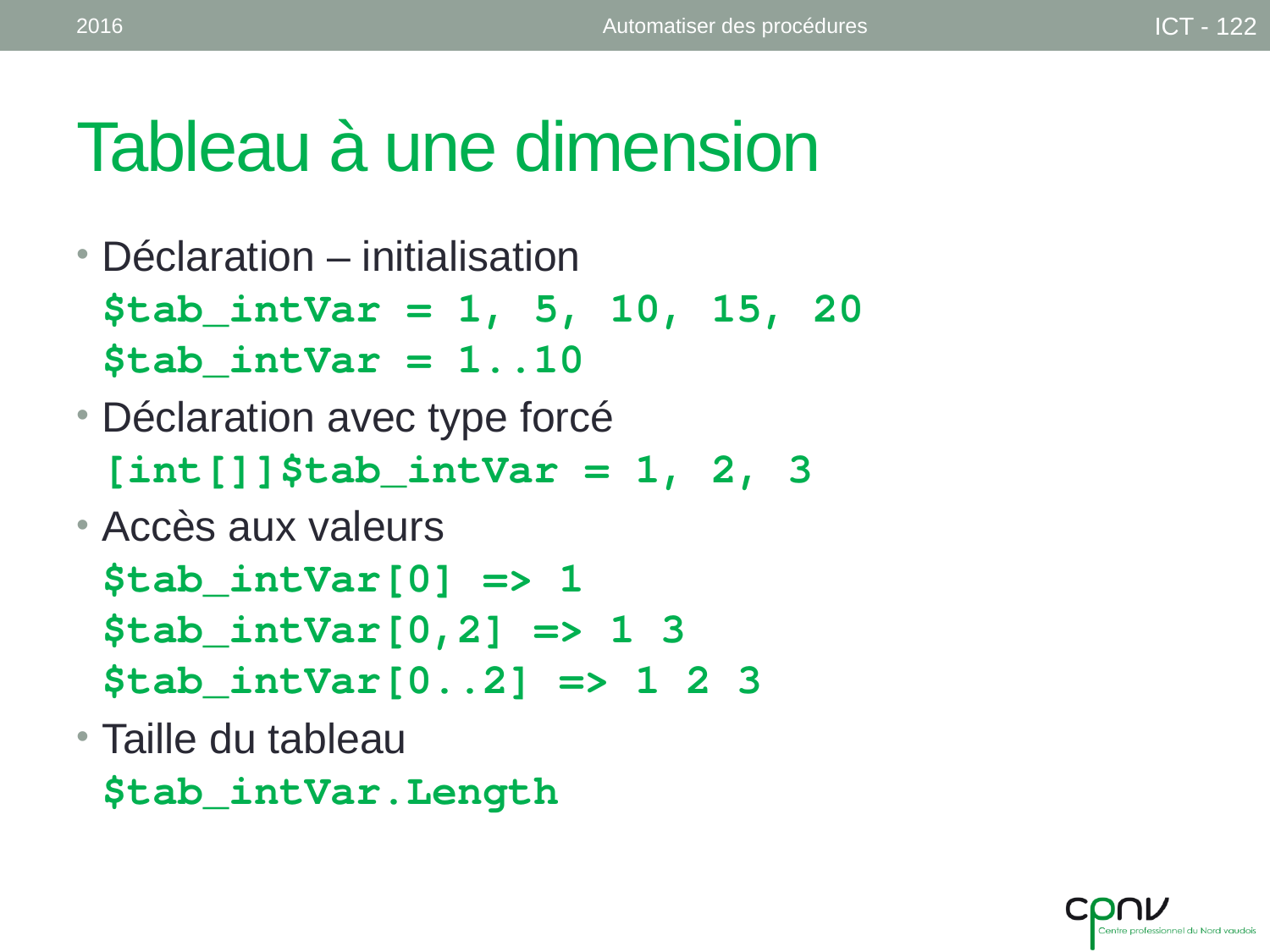

2016
Automatiser des procédures
ICT - 122
# Tableau à une dimension
Déclaration – initialisation
$tab_intVar = 1, 5, 10, 15, 20
$tab_intVar = 1..10
Déclaration avec type forcé
[int[]]$tab_intVar = 1, 2, 3
Accès aux valeurs
$tab_intVar[0] => 1
$tab_intVar[0,2] => 1 3
$tab_intVar[0..2] => 1 2 3
Taille du tableau
$tab_intVar.Length